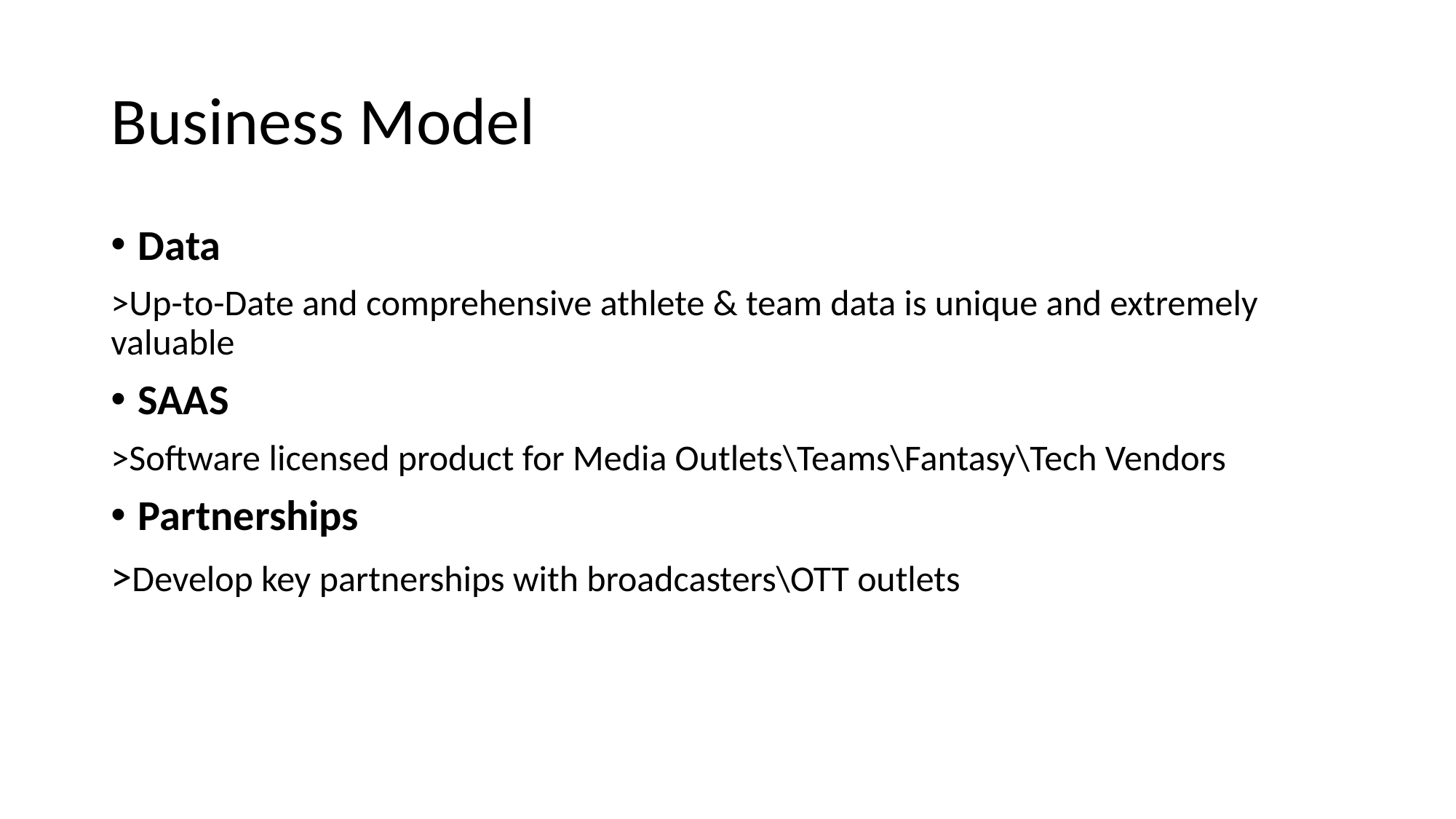

# Business Model
Data
>Up-to-Date and comprehensive athlete & team data is unique and extremely valuable
SAAS
>Software licensed product for Media Outlets\Teams\Fantasy\Tech Vendors
Partnerships
>Develop key partnerships with broadcasters\OTT outlets